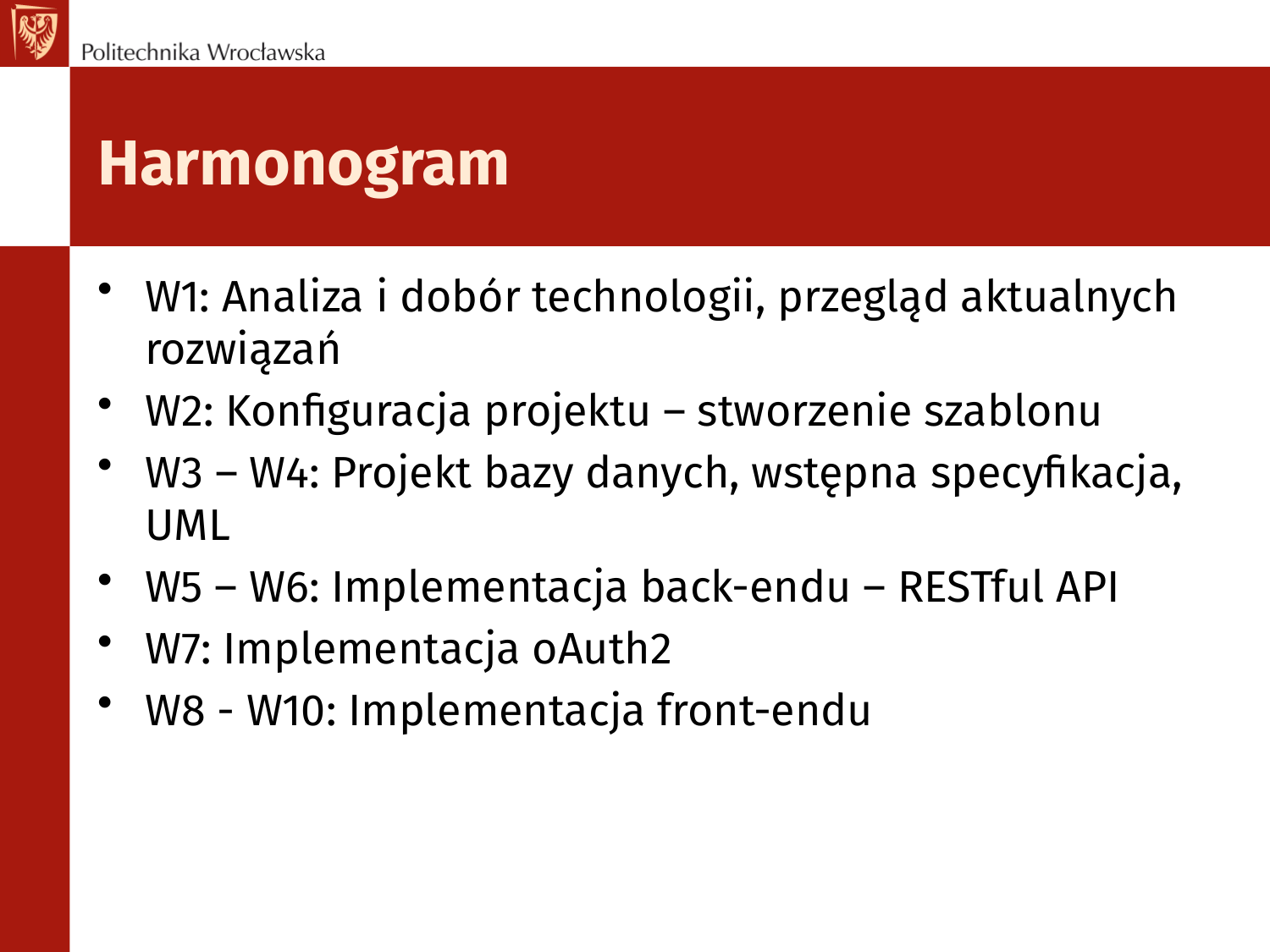

# Harmonogram
W1: Analiza i dobór technologii, przegląd aktualnych rozwiązań
W2: Konfiguracja projektu – stworzenie szablonu
W3 – W4: Projekt bazy danych, wstępna specyfikacja, UML
W5 – W6: Implementacja back-endu – RESTful API
W7: Implementacja oAuth2
W8 - W10: Implementacja front-endu